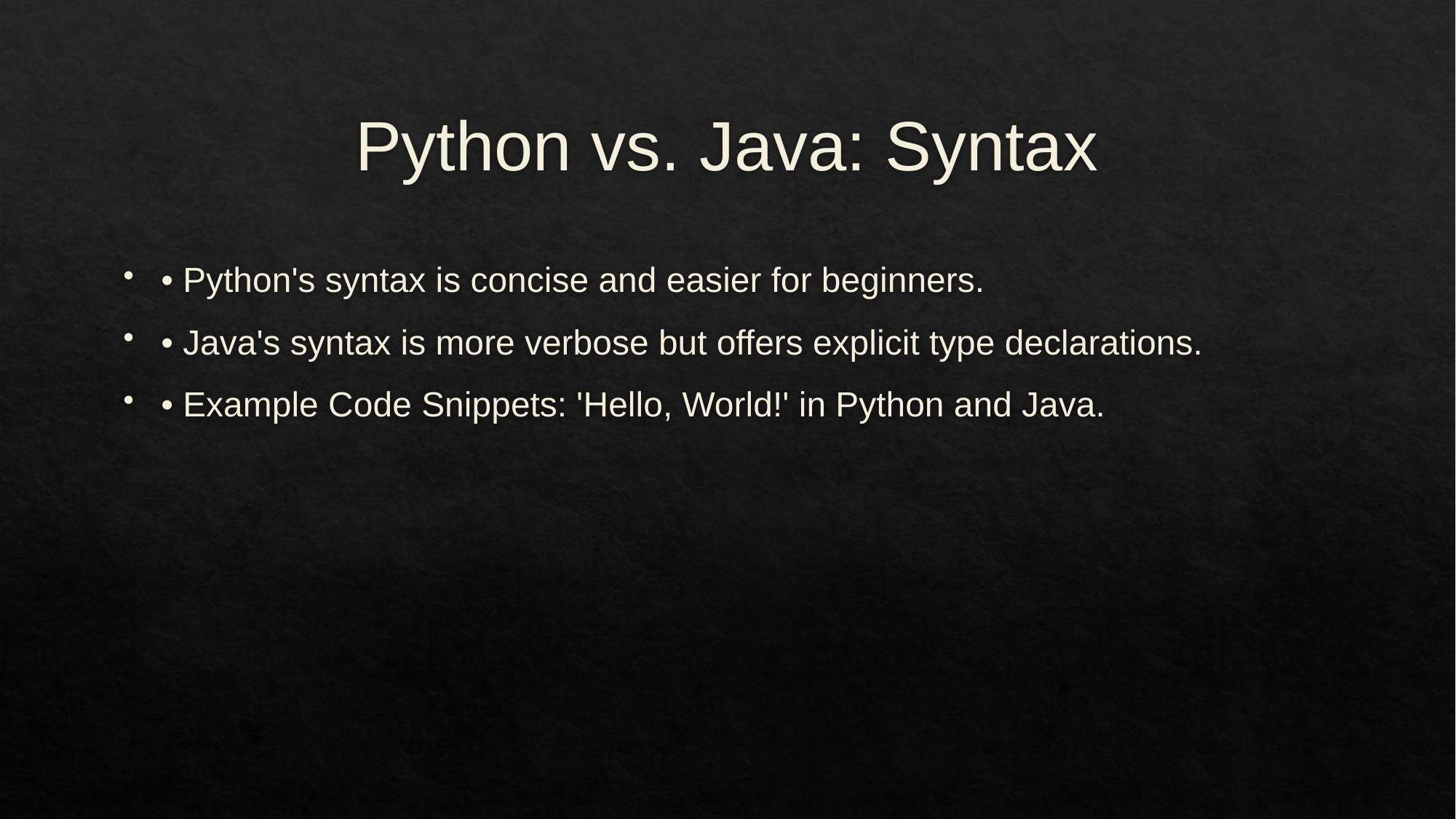

# Python vs. Java: Syntax
• Python's syntax is concise and easier for beginners.
• Java's syntax is more verbose but offers explicit type declarations.
• Example Code Snippets: 'Hello, World!' in Python and Java.